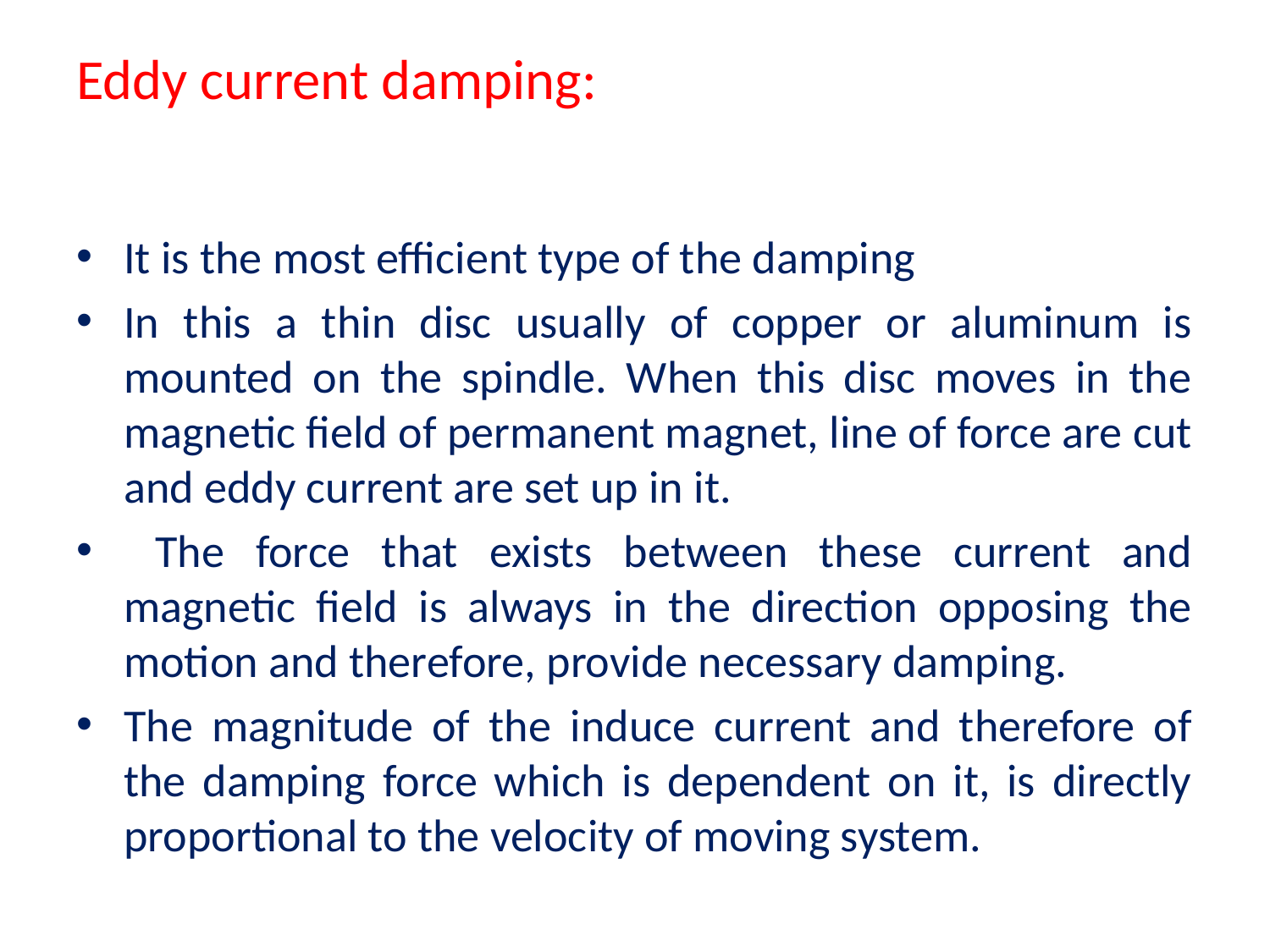

# Eddy current damping:
It is the most efficient type of the damping
In this a thin disc usually of copper or aluminum is mounted on the spindle. When this disc moves in the magnetic field of permanent magnet, line of force are cut and eddy current are set up in it.
 The force that exists between these current and magnetic field is always in the direction opposing the motion and therefore, provide necessary damping.
The magnitude of the induce current and therefore of the damping force which is dependent on it, is directly proportional to the velocity of moving system.